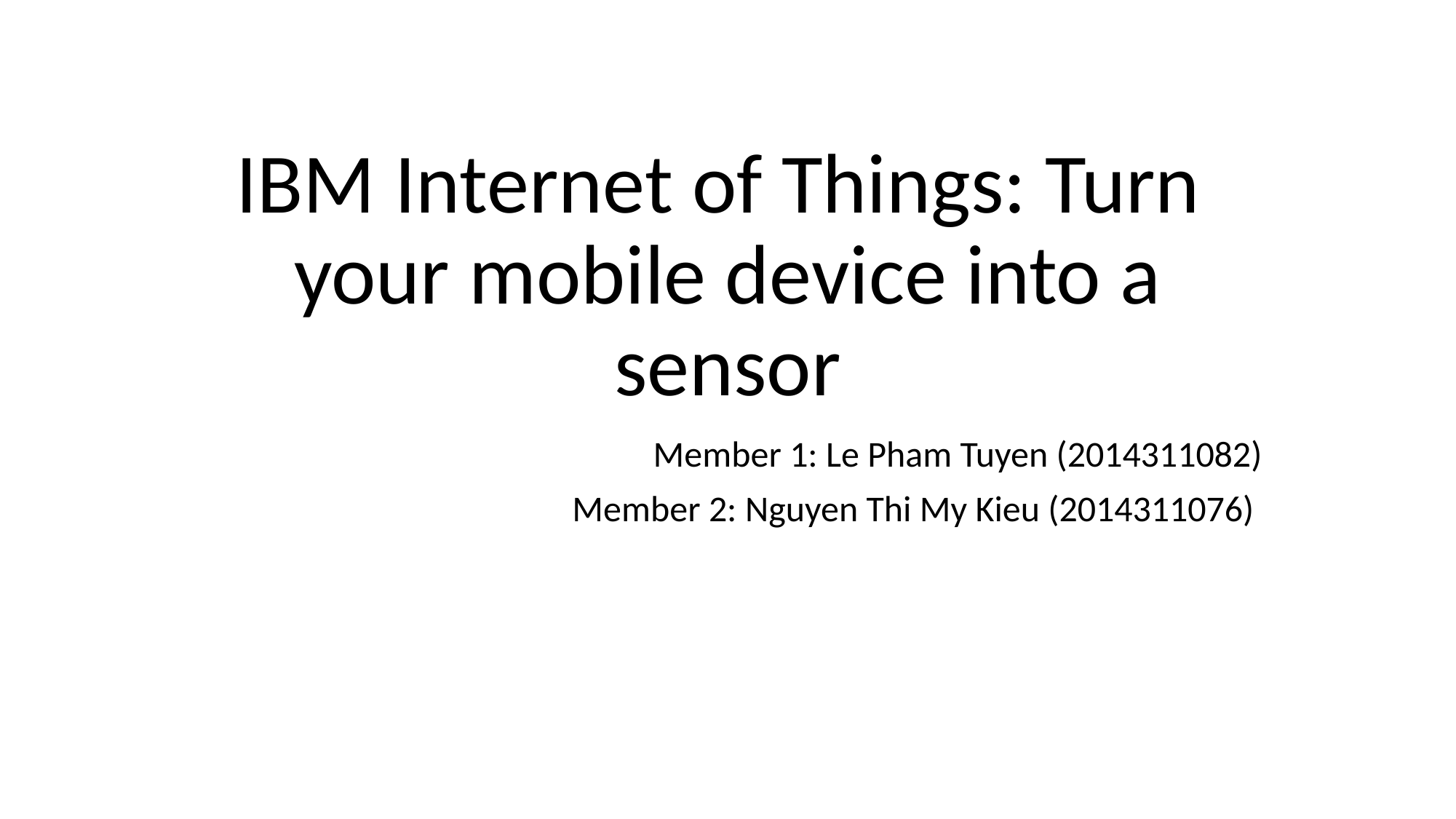

# IBM Internet of Things: Turn your mobile device into a sensor
Member 1: Le Pham Tuyen (2014311082)
Member 2: Nguyen Thi My Kieu (2014311076)